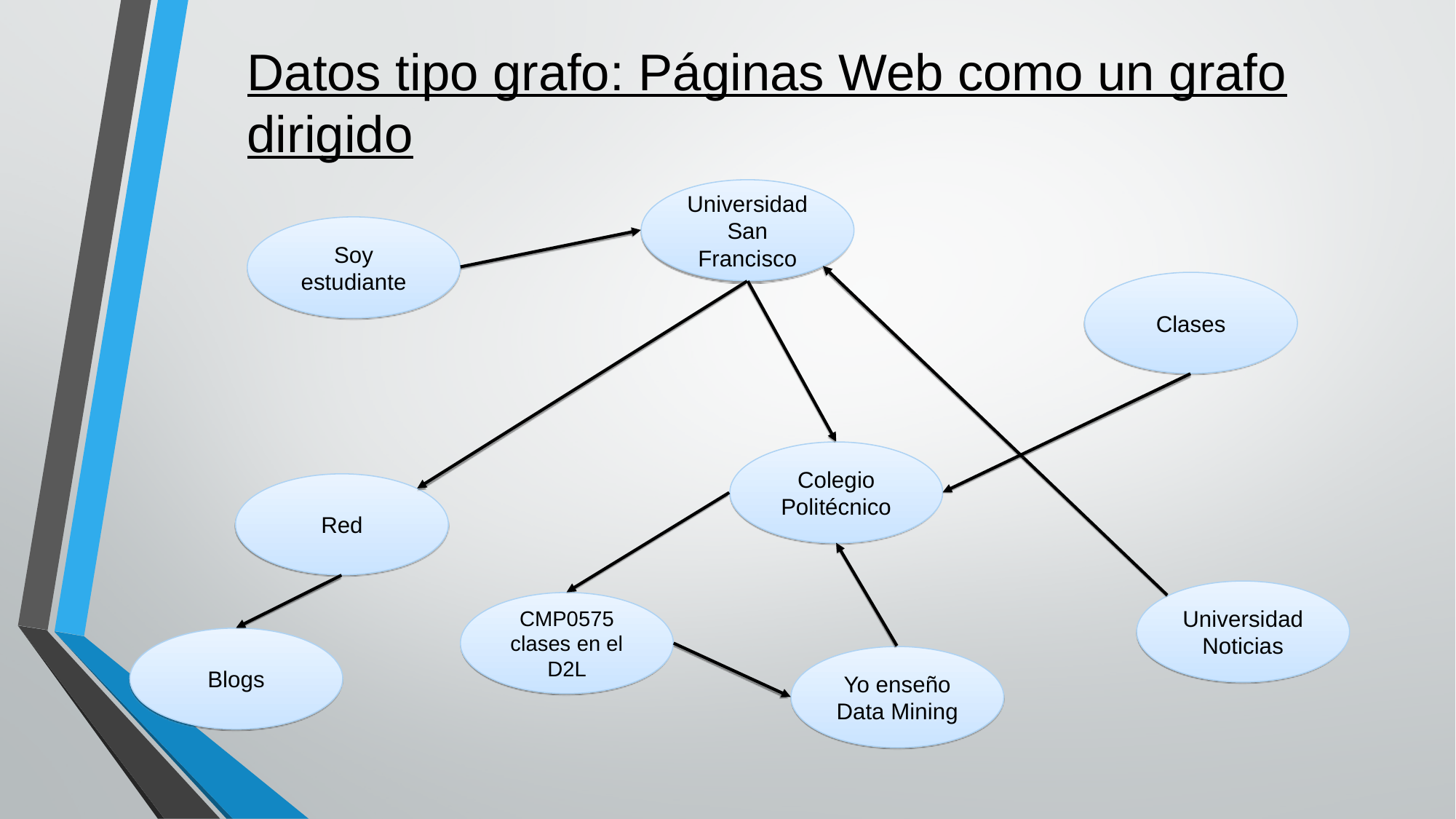

Datos tipo grafo: Páginas Web como un grafo dirigido
Universidad San Francisco
Soy estudiante

Clases

Colegio Politécnico
Red

Universidad Noticias
CMP0575 clases en el D2L
Blogs

Yo enseño Data Mining